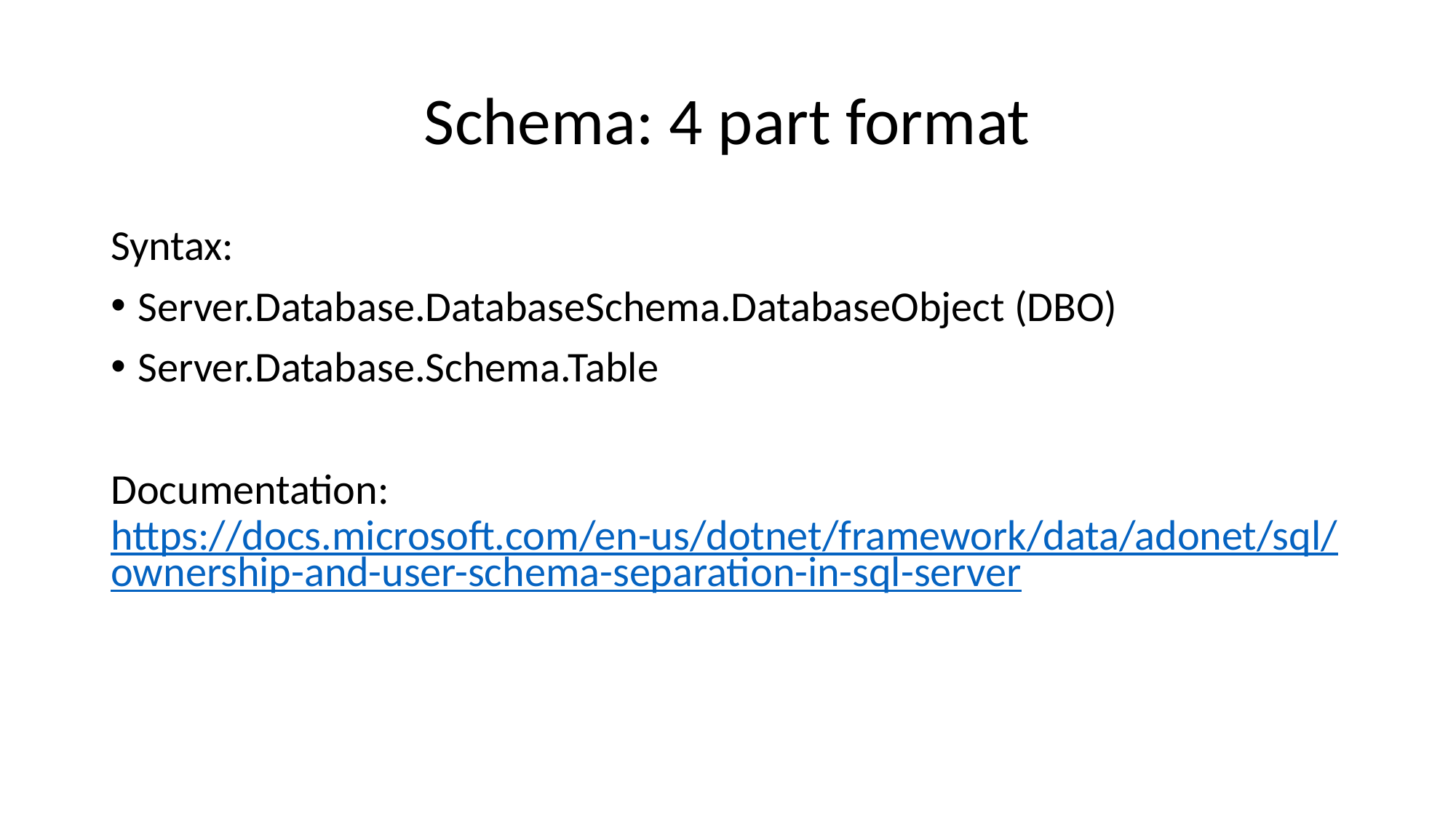

# Schema: 4 part format
Syntax:
Server.Database.DatabaseSchema.DatabaseObject (DBO)
Server.Database.Schema.Table

Documentation:
https://docs.microsoft.com/en-us/dotnet/framework/data/adonet/sql/ownership-and-user-schema-separation-in-sql-server